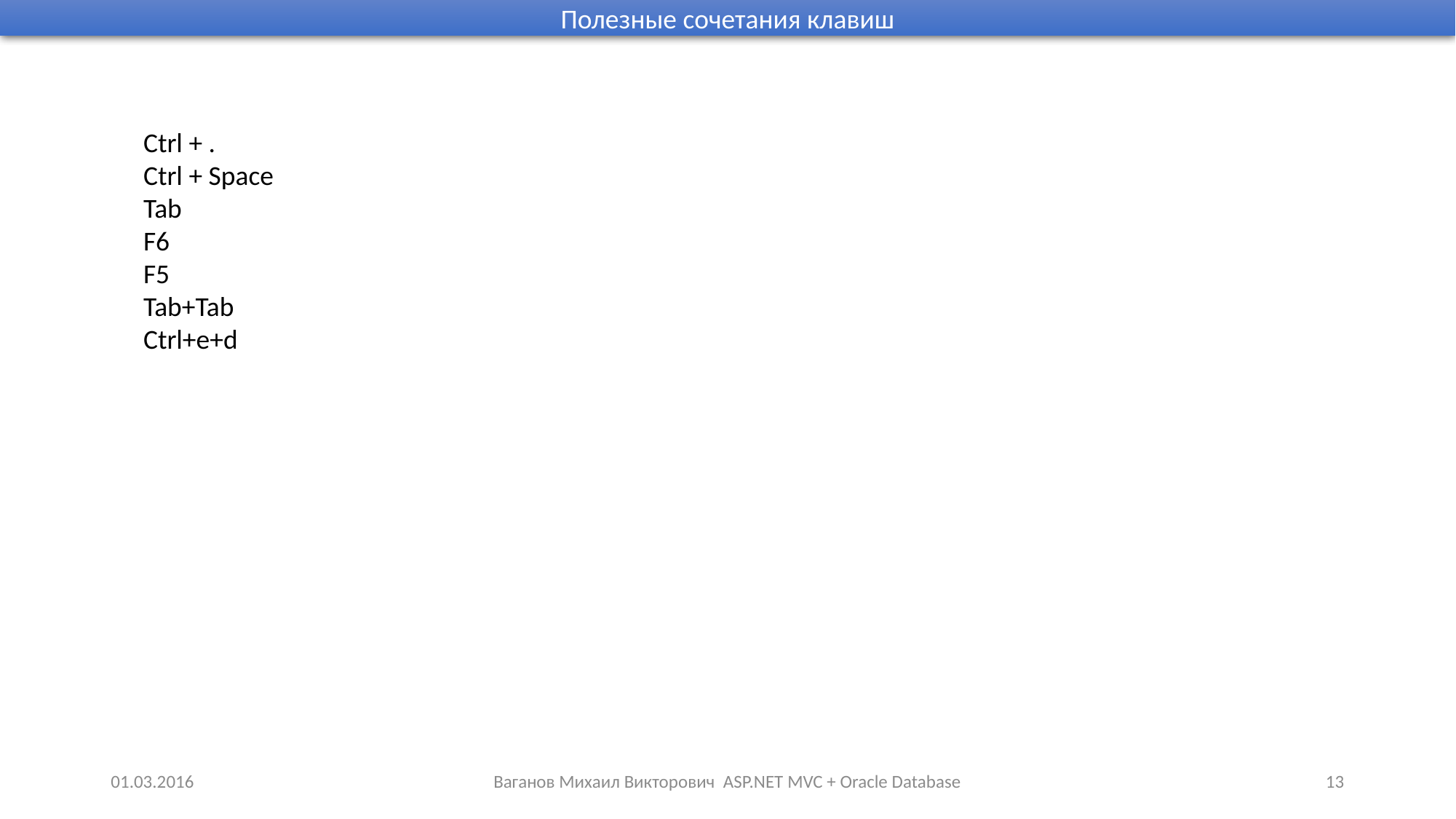

Полезные сочетания клавиш
Ctrl + .
Ctrl + Space
Tab
F6
F5
Tab+Tab
Ctrl+e+d
01.03.2016
Ваганов Михаил Викторович  ASP.NET MVC + Oracle Database
13